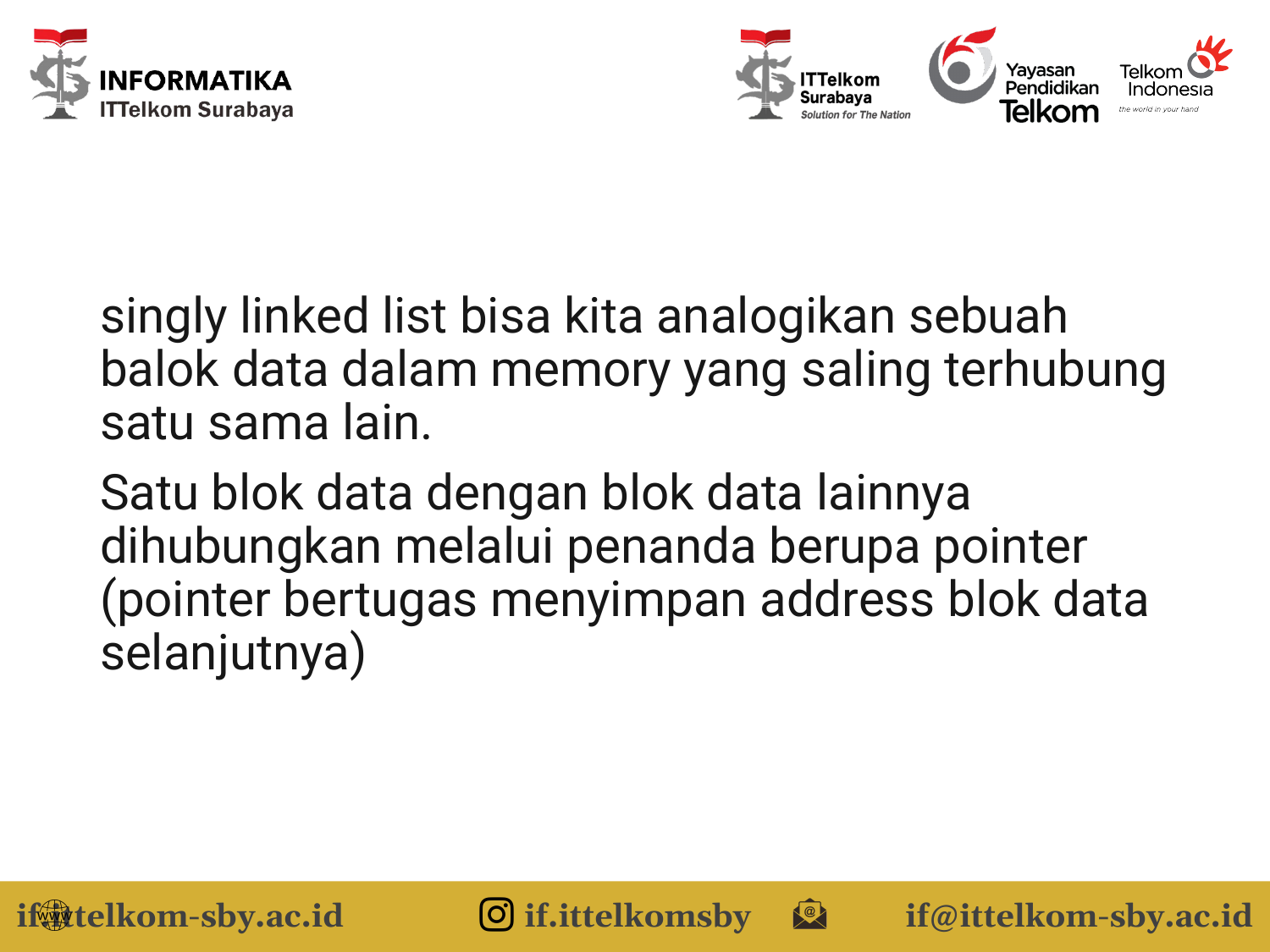

#
singly linked list bisa kita analogikan sebuah balok data dalam memory yang saling terhubung satu sama lain.
Satu blok data dengan blok data lainnya dihubungkan melalui penanda berupa pointer (pointer bertugas menyimpan address blok data selanjutnya)